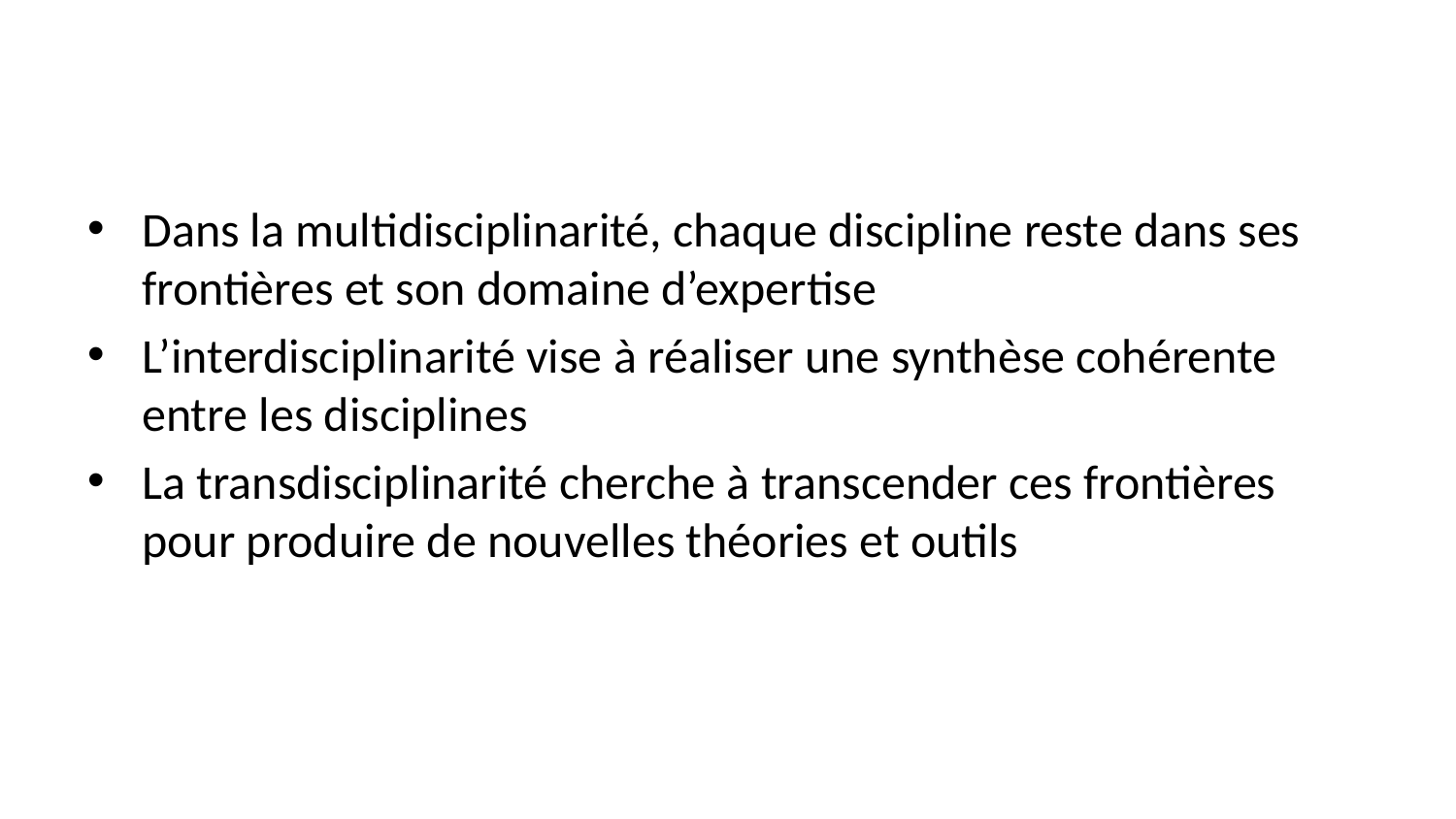

Dans la multidisciplinarité, chaque discipline reste dans ses frontières et son domaine d’expertise
L’interdisciplinarité vise à réaliser une synthèse cohérente entre les disciplines
La transdisciplinarité cherche à transcender ces frontières pour produire de nouvelles théories et outils